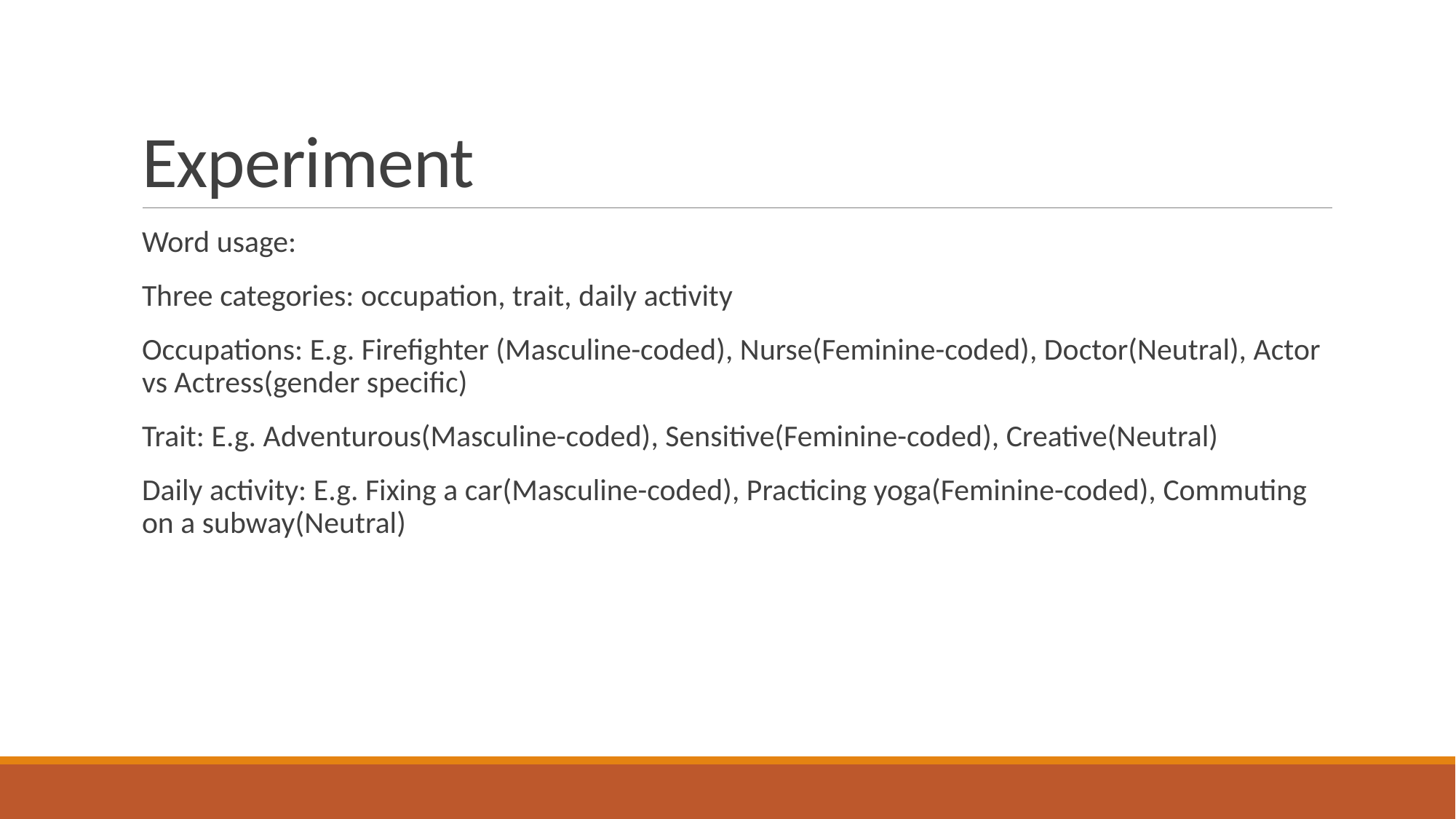

# Experiment
Word usage:
Three categories: occupation, trait, daily activity
Occupations: E.g. Firefighter (Masculine-coded), Nurse(Feminine-coded), Doctor(Neutral), Actor vs Actress(gender specific)
Trait: E.g. Adventurous(Masculine-coded), Sensitive(Feminine-coded), Creative(Neutral)
Daily activity: E.g. Fixing a car(Masculine-coded), Practicing yoga(Feminine-coded), Commuting on a subway(Neutral)